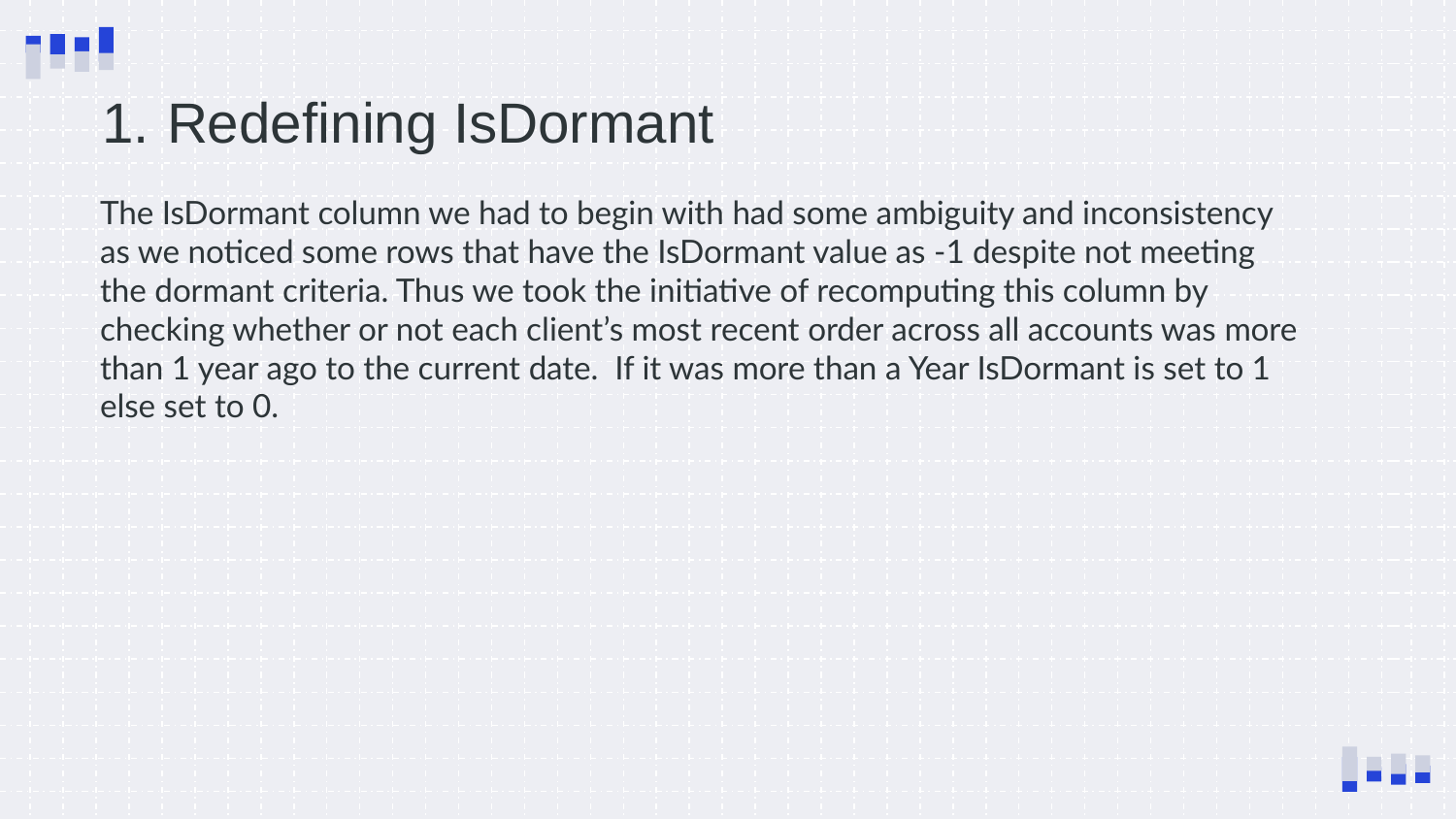

# Redefining IsDormant
The IsDormant column we had to begin with had some ambiguity and inconsistency  as we noticed some rows that have the IsDormant value as -1 despite not meeting the dormant criteria. Thus we took the initiative of recomputing this column by checking whether or not each client’s most recent order across all accounts was more than 1 year ago to the current date.  If it was more than a Year IsDormant is set to 1 else set to 0.